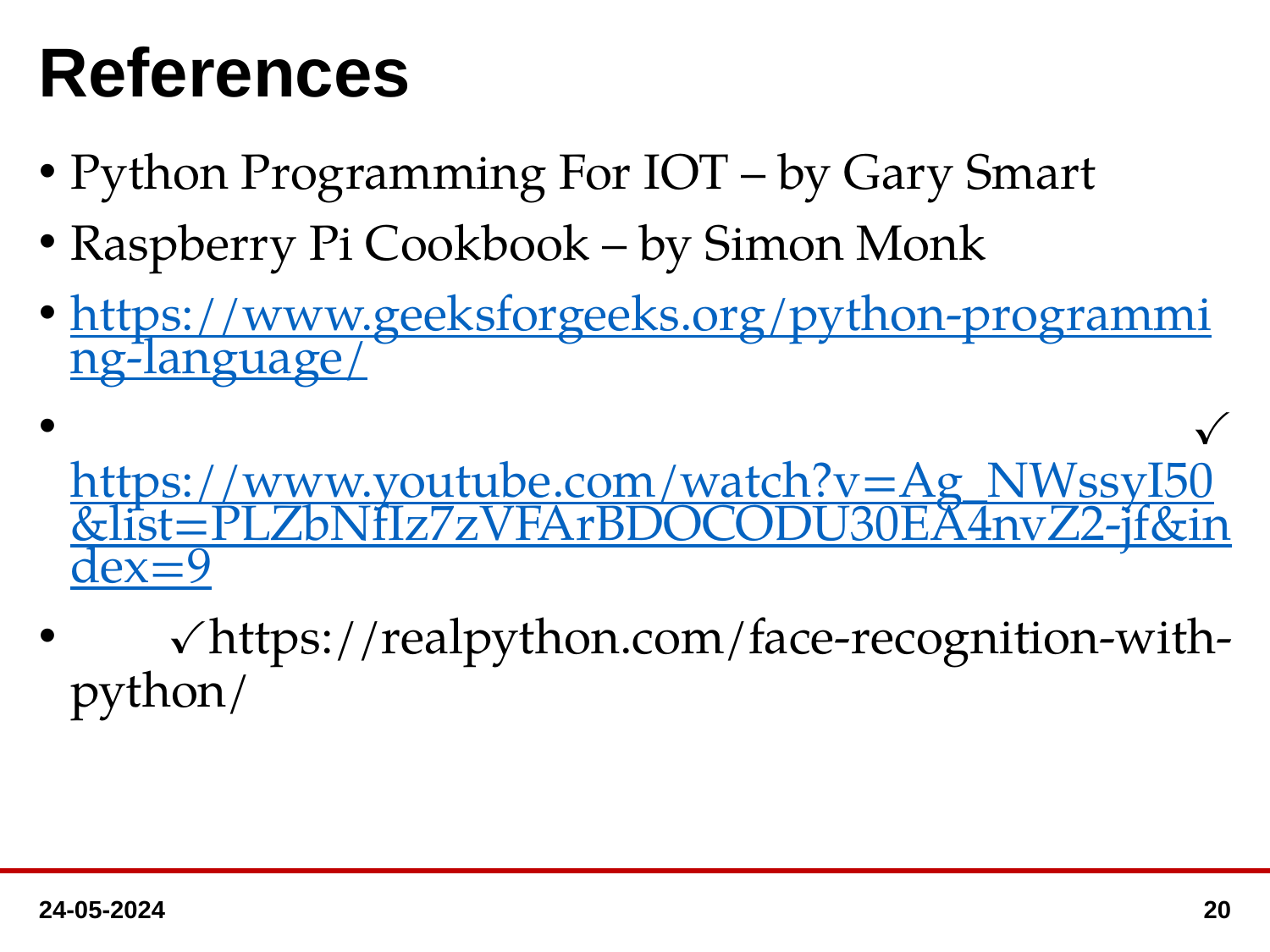

# References
Python Programming For IOT – by Gary Smart
Raspberry Pi Cookbook – by Simon Monk
https://www.geeksforgeeks.org/python-programming-language/
 ✓ https://www.youtube.com/watch?v=Ag_NWssyI50&list=PLZbNfIz7zVFArBDOCODU30EA4nvZ2-jf&index=9
 ✓https://realpython.com/face-recognition-with-python/
24-05-2024
20